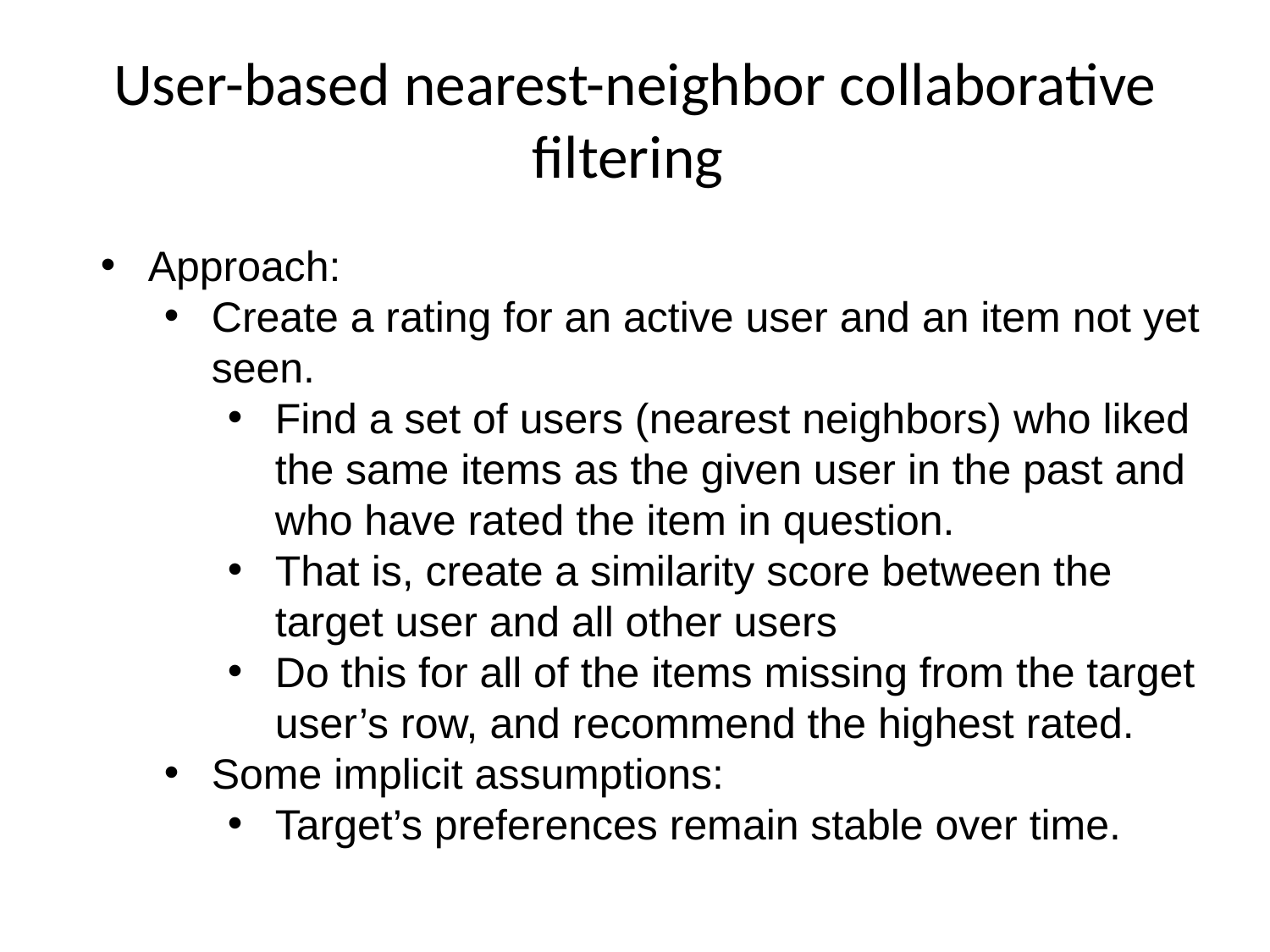

# User-based nearest-neighbor collaborative filtering
Approach:
Create a rating for an active user and an item not yet seen.
Find a set of users (nearest neighbors) who liked the same items as the given user in the past and who have rated the item in question.
That is, create a similarity score between the target user and all other users
Do this for all of the items missing from the target user’s row, and recommend the highest rated.
Some implicit assumptions:
Target’s preferences remain stable over time.